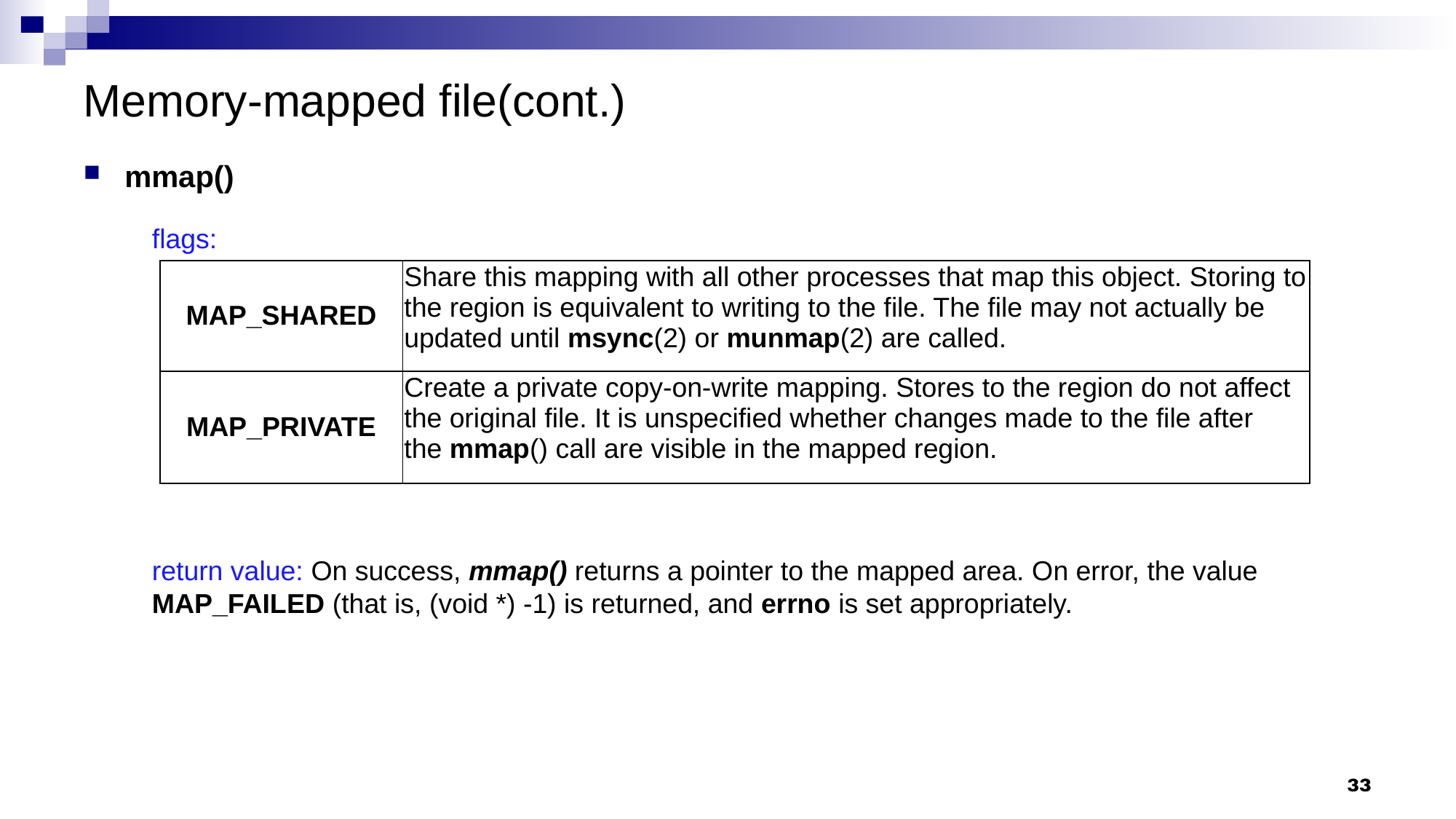

# Memory-mapped file(cont.)
mmap()
flags:
| MAP\_SHARED | Share this mapping with all other processes that map this object. Storing to the region is equivalent to writing to the file. The file may not actually be updated until msync(2) or munmap(2) are called. |
| --- | --- |
| MAP\_PRIVATE | Create a private copy-on-write mapping. Stores to the region do not affect the original file. It is unspecified whether changes made to the file after the mmap() call are visible in the mapped region. |
return value: On success, mmap() returns a pointer to the mapped area. On error, the value MAP_FAILED (that is, (void *) -1) is returned, and errno is set appropriately.
33